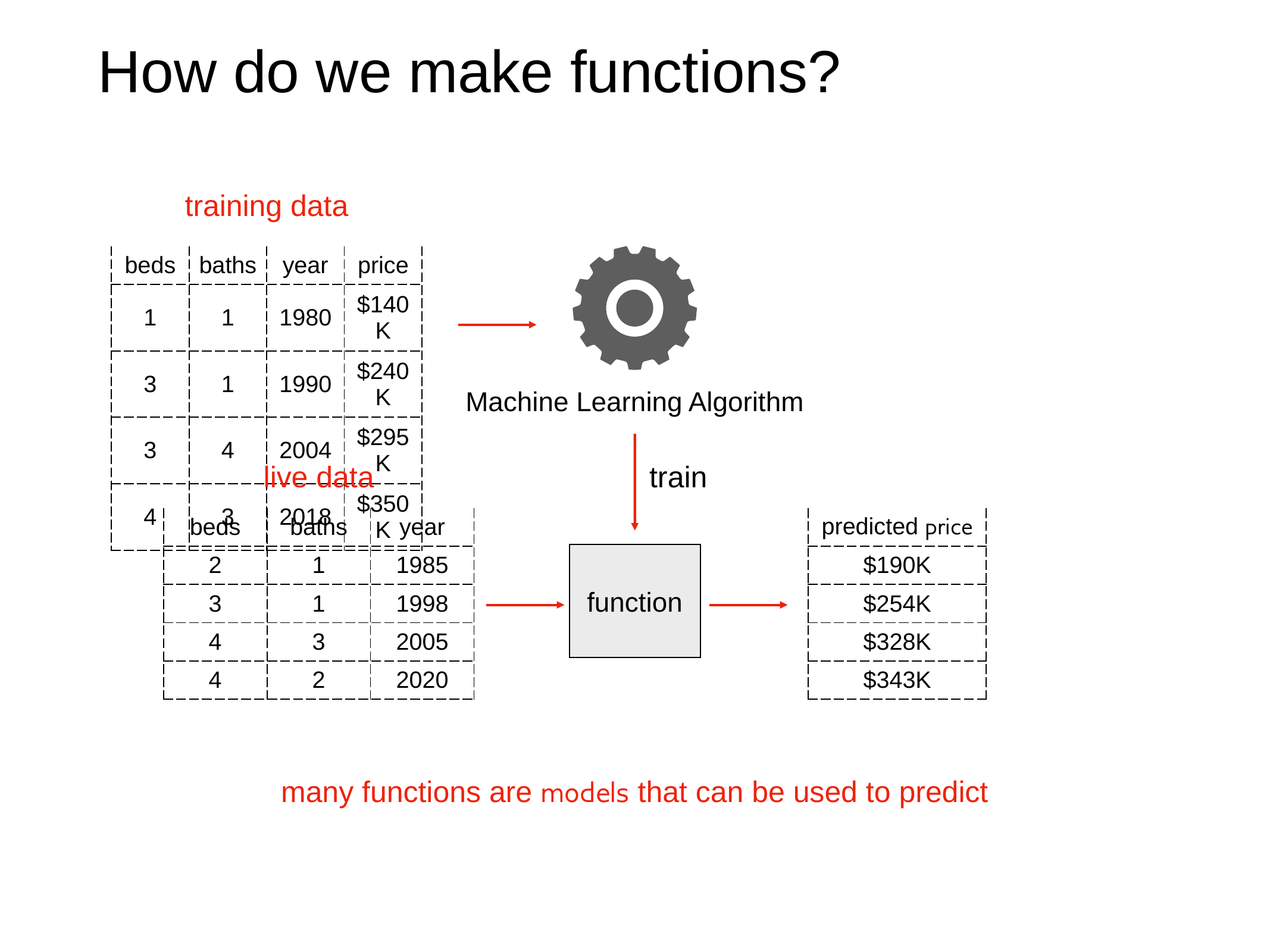

# How do we make functions?
training data
| beds | baths | year | price |
| --- | --- | --- | --- |
| 1 | 1 | 1980 | $140K |
| 3 | 1 | 1990 | $240K |
| 3 | 4 | 2004 | $295K |
| 4 | 3 | 2018 | $350K |

Machine Learning Algorithm

live data
train
| beds | baths | year |
| --- | --- | --- |
| 2 | 1 | 1985 |
| 3 | 1 | 1998 |
| 4 | 3 | 2005 |
| 4 | 2 | 2020 |
| predicted price |
| --- |
| $190K |
| $254K |
| $328K |
| $343K |
function

many functions are models that can be used to predict